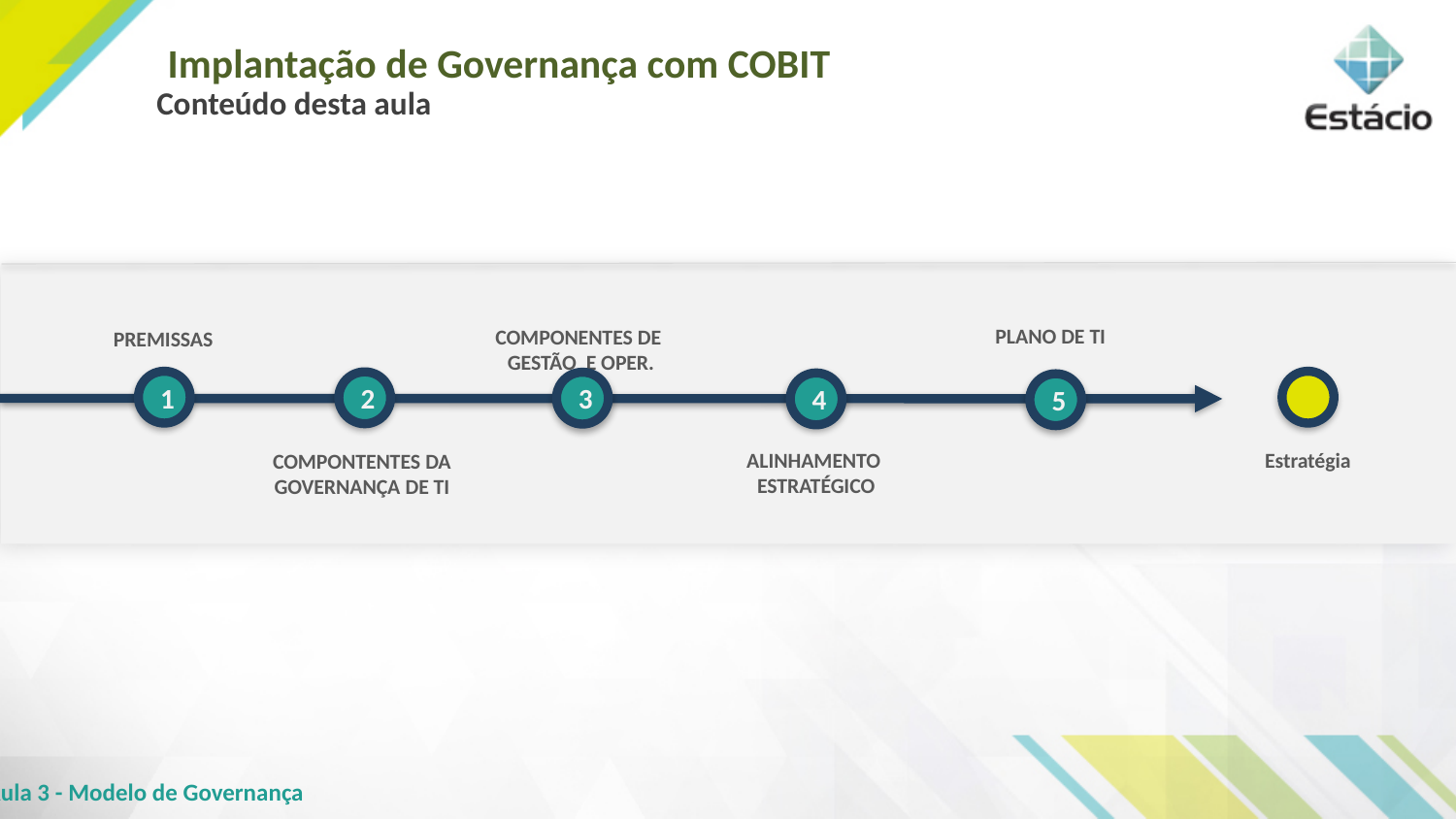

Implantação de Governança com COBIT
Conteúdo desta aula

Plano de TI
5
Componentes de
Gestão  E Oper.
3
Premissas
1

Estratégia
2
Compontentes da
Governança de TI
4
Alinhamento
Estratégico
Aula 3 - Modelo de Governança